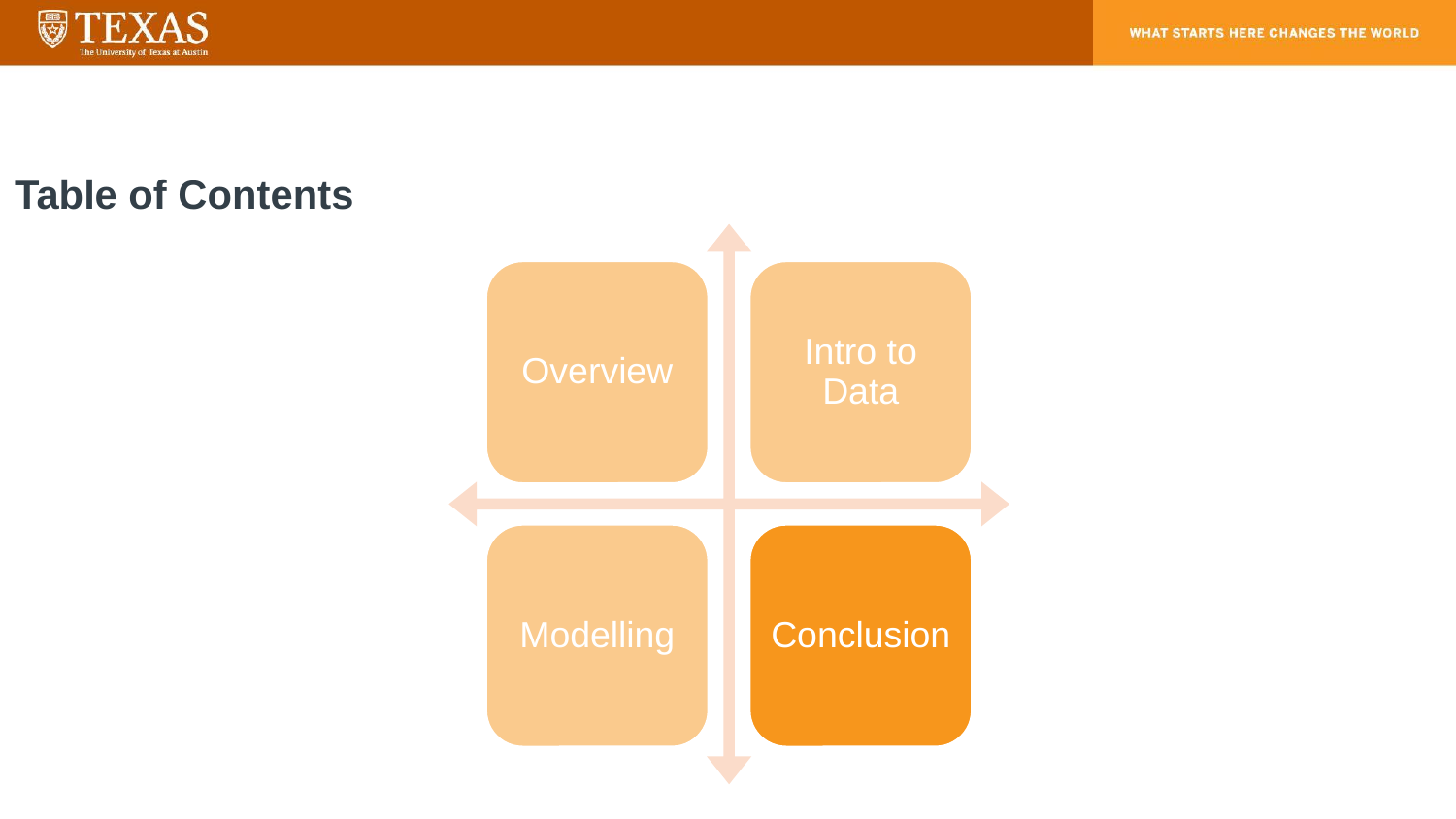

# Table of Contents

Overview
Intro to Data

Modelling
Conclusion